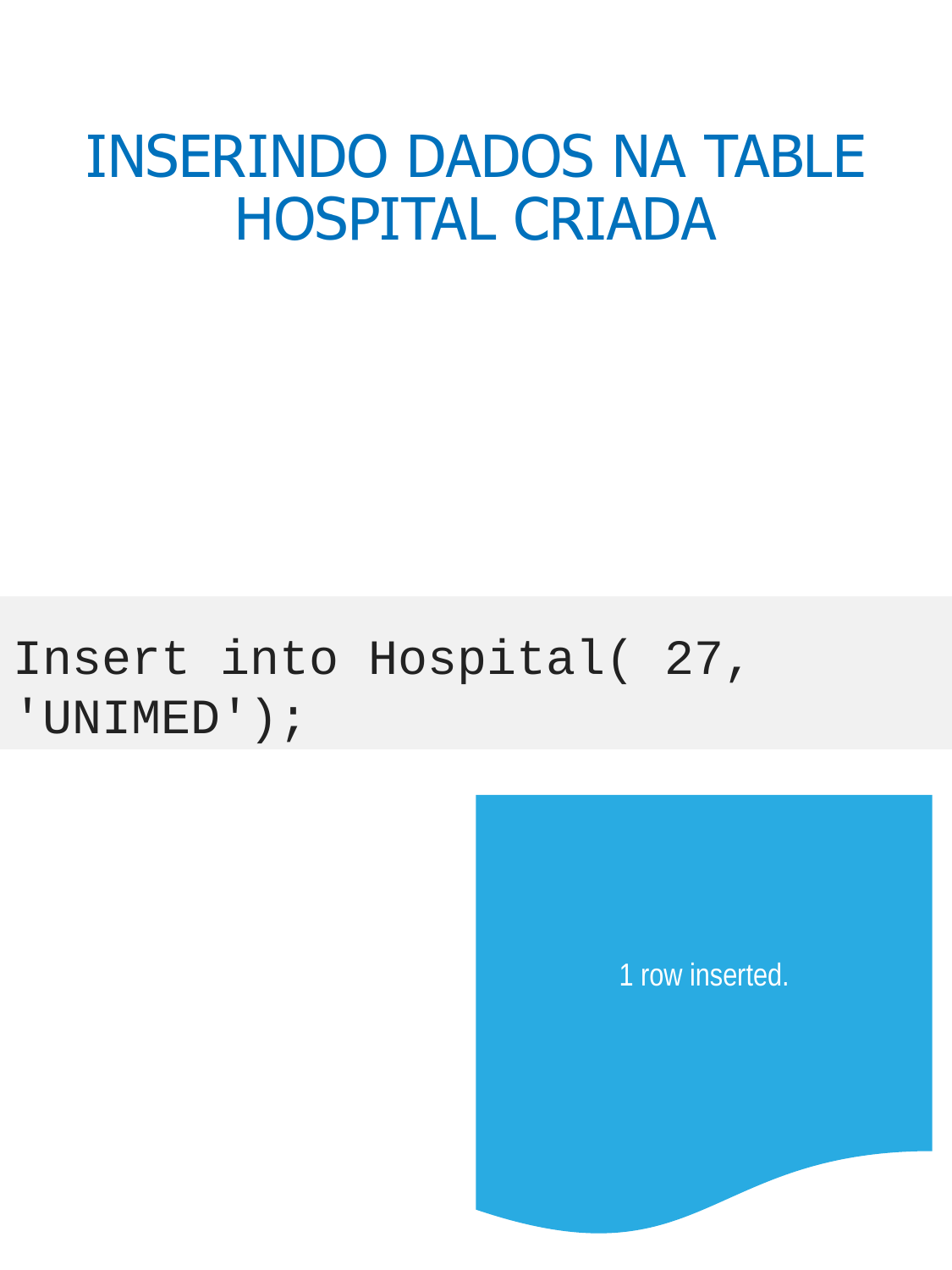

# INSERINDO DADOS NA TABLE HOSPITAL CRIADA
Insert into Hospital( 27, 'UNIMED');
1 row inserted.